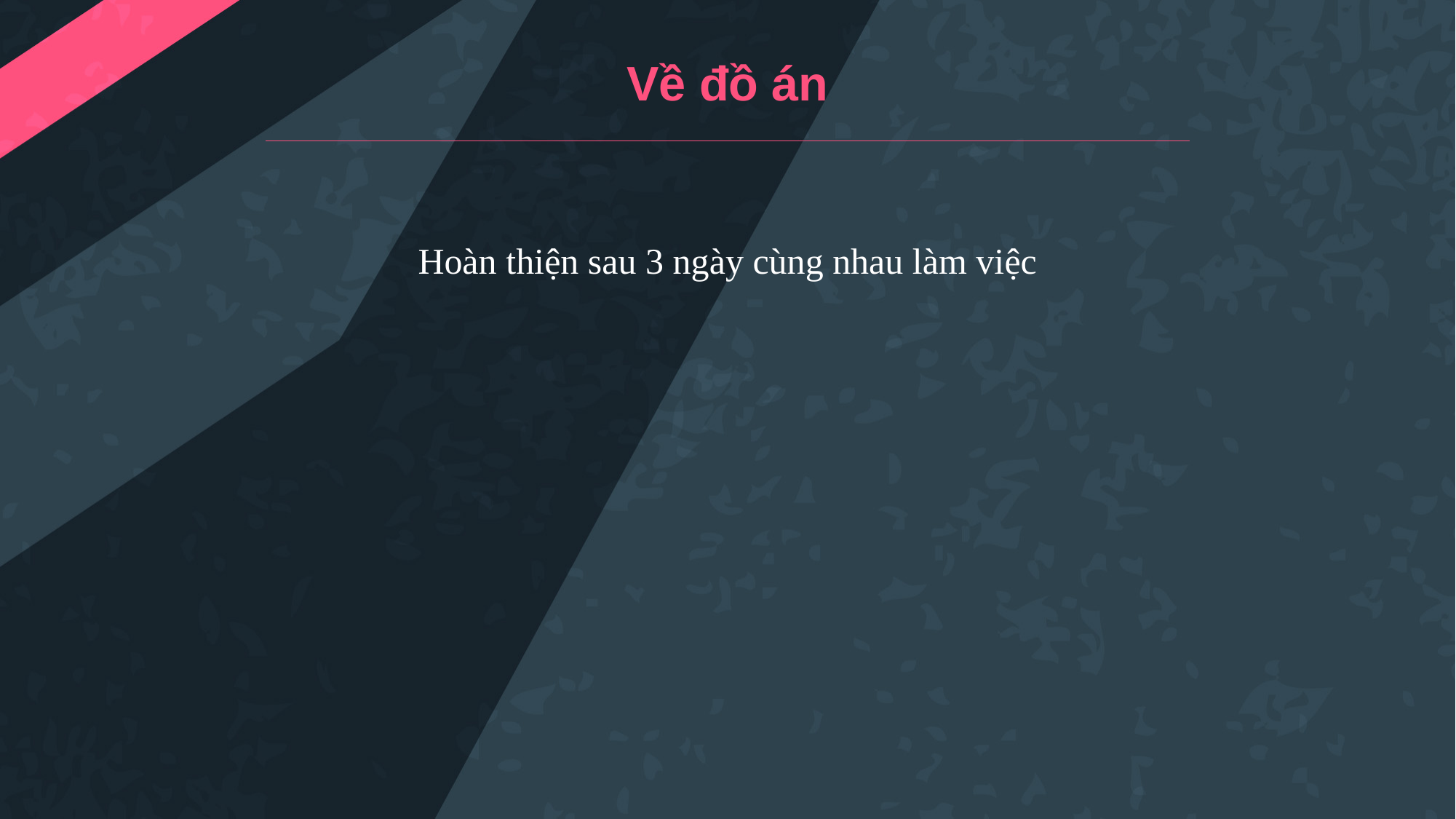

# Về đồ án
Hoàn thiện sau 3 ngày cùng nhau làm việc